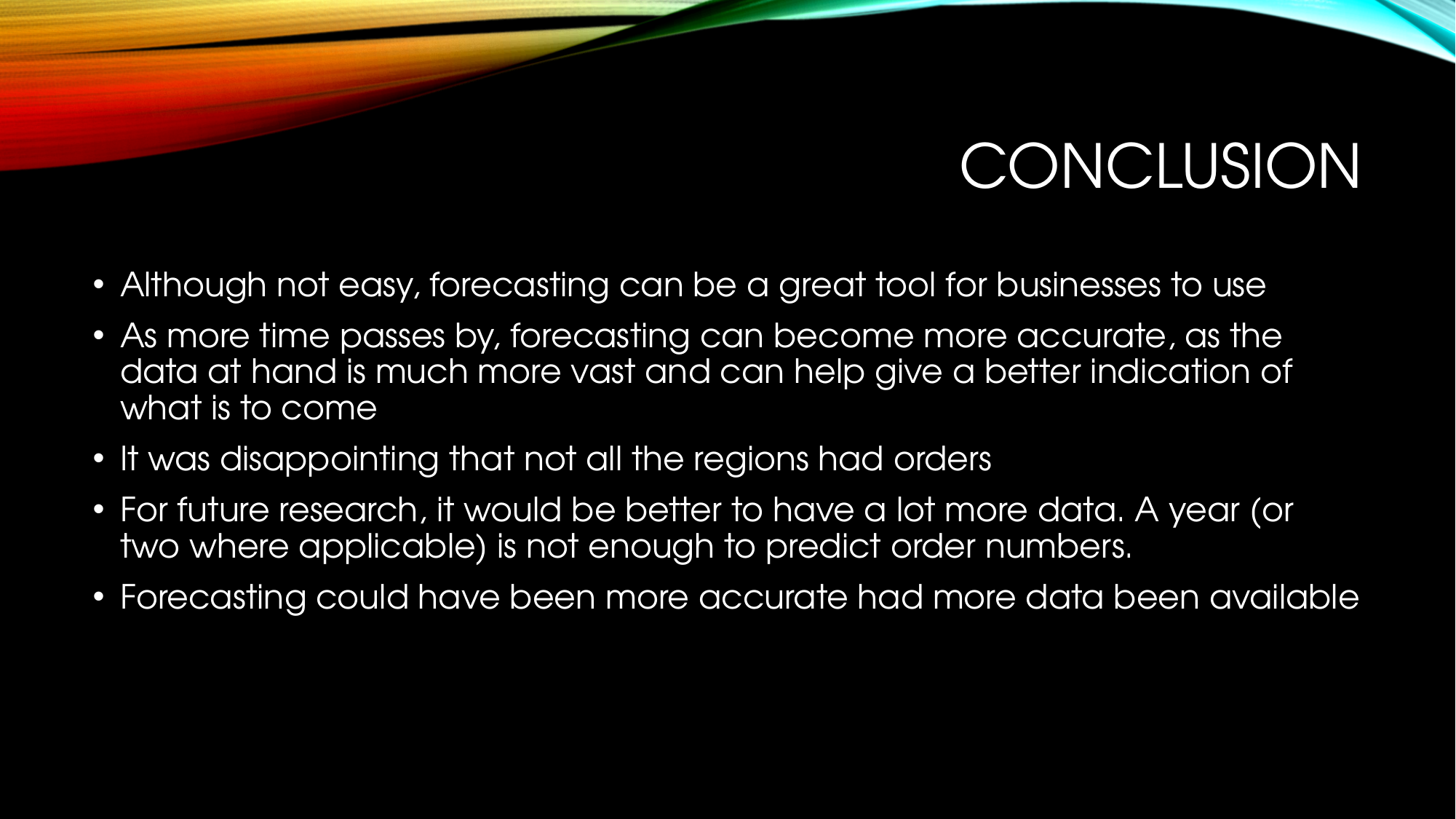

# Conclusion
Although not easy, forecasting can be a great tool for businesses to use
As more time passes by, forecasting can become more accurate, as the data at hand is much more vast and can help give a better indication of what is to come
It was disappointing that not all the regions had orders
For future research, it would be better to have a lot more data. A year (or two where applicable) is not enough to predict order numbers.
Forecasting could have been more accurate had more data been available